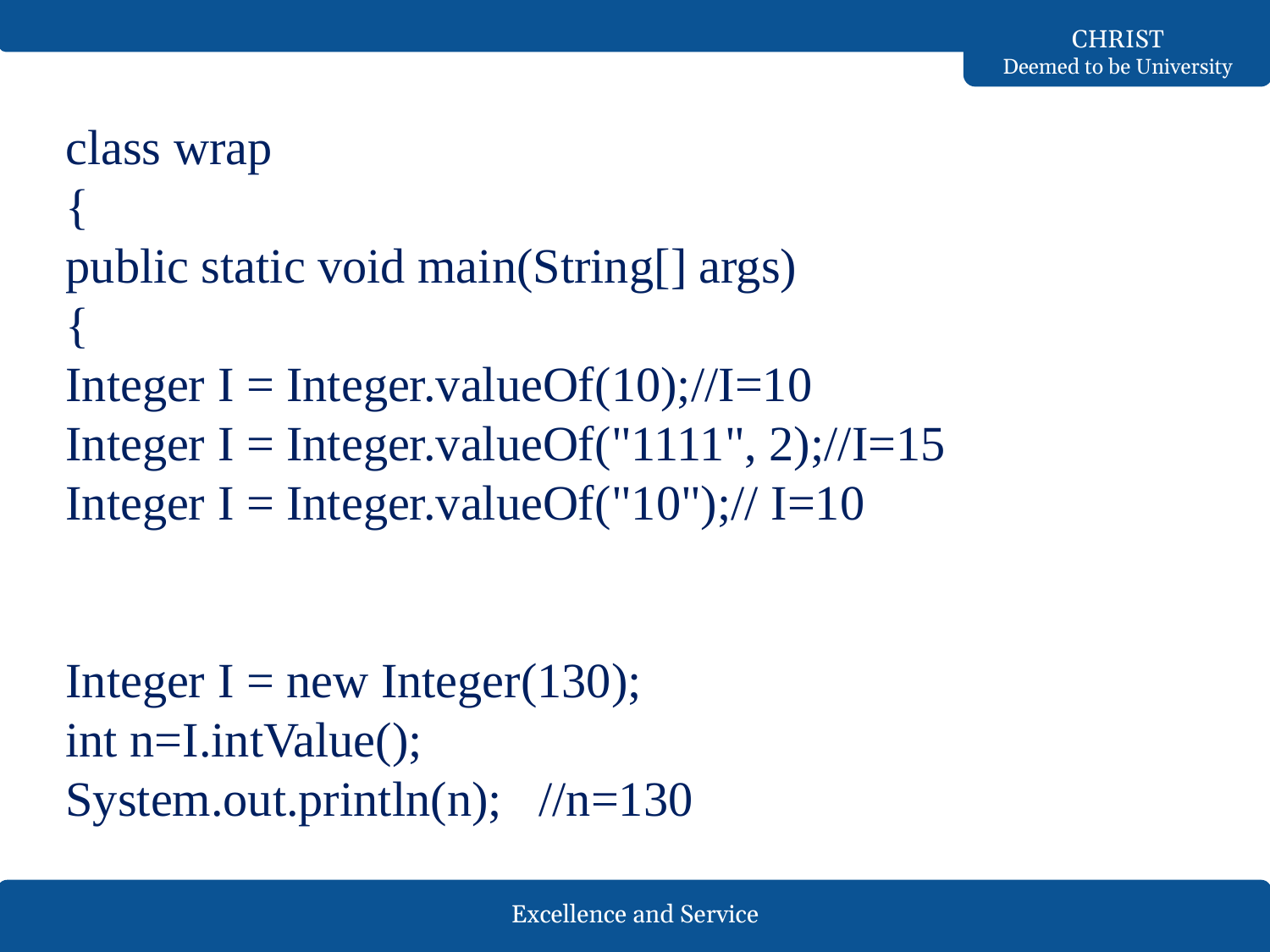

class wrap
{
public static void main(String[] args)
{
Integer I = Integer.valueOf(10);//I=10
Integer I = Integer.valueOf("1111", 2);//I=15
Integer I = Integer.valueOf("10");// I=10

Integer I = new Integer(130);
int n=I.intValue();
System.out.println(n);   //n=130